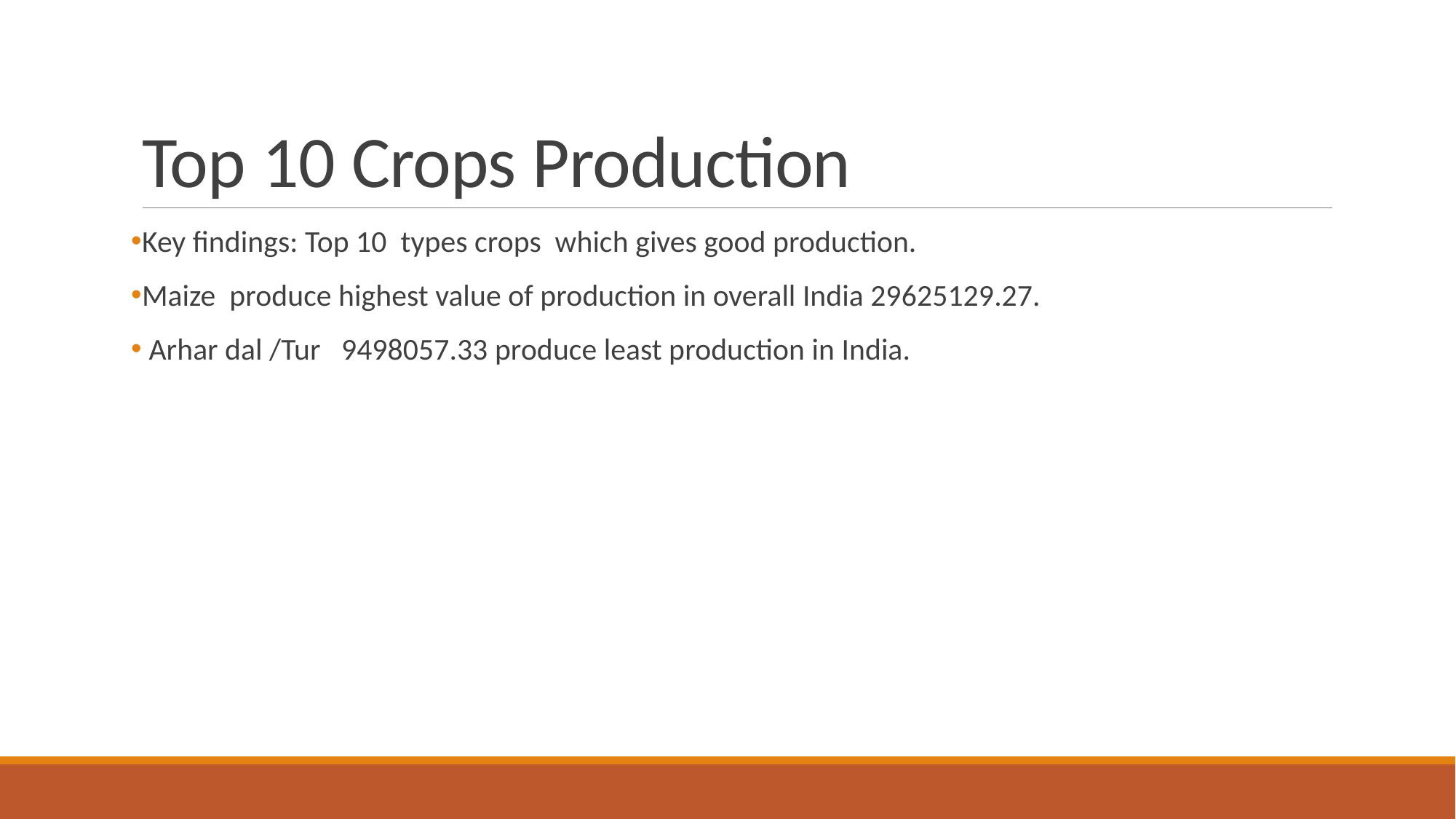

# Top 10 Crops Production
Key findings: Top 10  types crops  which gives good production.
Maize  produce highest value of production in overall India 29625129.27.
 Arhar dal /Tur   9498057.33 produce least production in India.